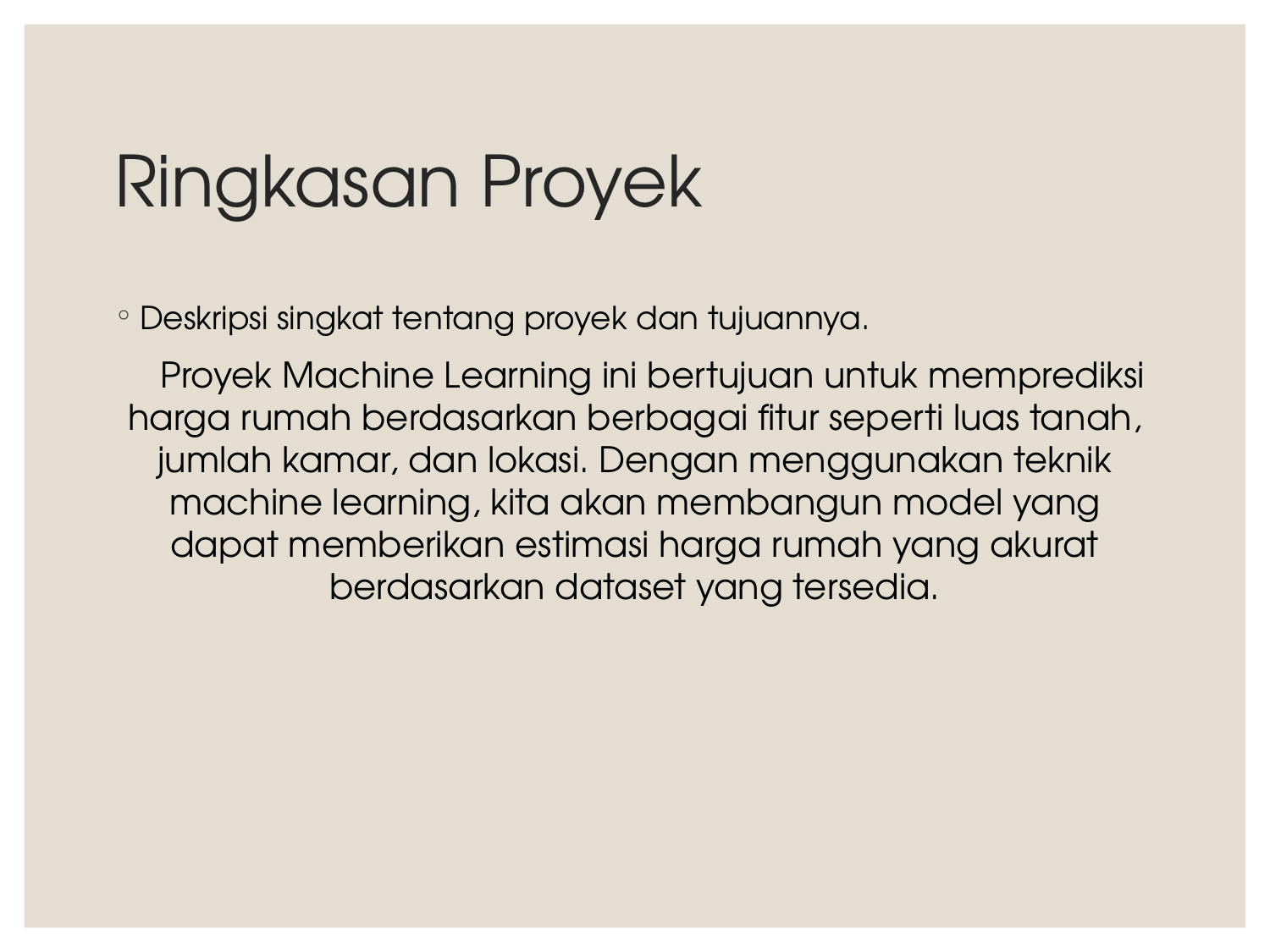

# Ringkasan Proyek
Deskripsi singkat tentang proyek dan tujuannya.
    Proyek Machine Learning ini bertujuan untuk memprediksi harga rumah berdasarkan berbagai fitur seperti luas tanah, jumlah kamar, dan lokasi. Dengan menggunakan teknik machine learning, kita akan membangun model yang dapat memberikan estimasi harga rumah yang akurat berdasarkan dataset yang tersedia.